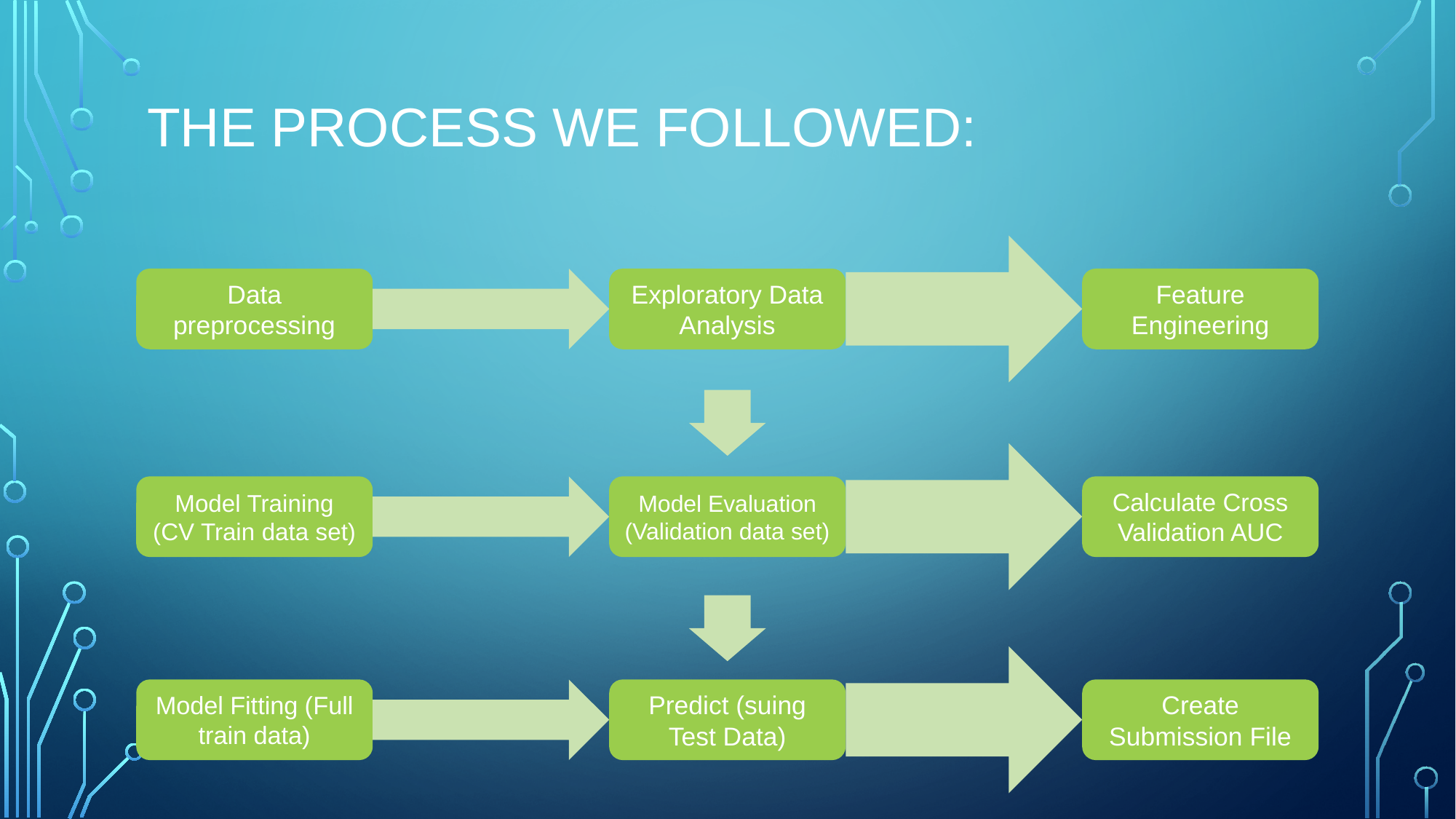

# The process we followed:
Data preprocessing
Exploratory Data Analysis
Feature Engineering

Model Training (CV Train data set)
Model Evaluation (Validation data set)
Calculate Cross Validation AUC

Model Fitting (Full train data)
Predict (suing Test Data)
Create Submission File